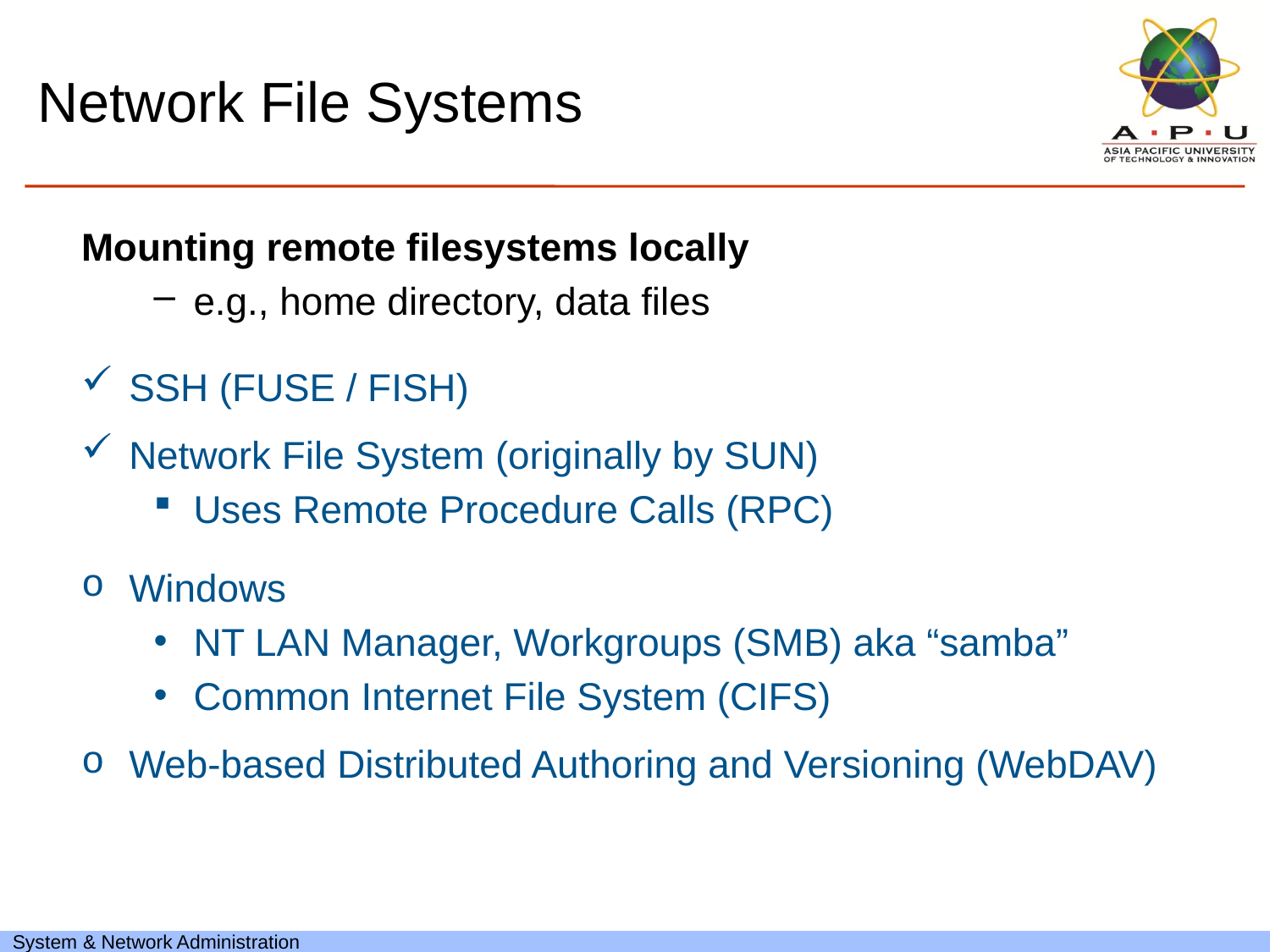

Network File Systems
Mounting remote filesystems locally
e.g., home directory, data files
SSH (FUSE / FISH)
Network File System (originally by SUN)
Uses Remote Procedure Calls (RPC)
Windows
NT LAN Manager, Workgroups (SMB) aka “samba”
Common Internet File System (CIFS)
Web-based Distributed Authoring and Versioning (WebDAV)